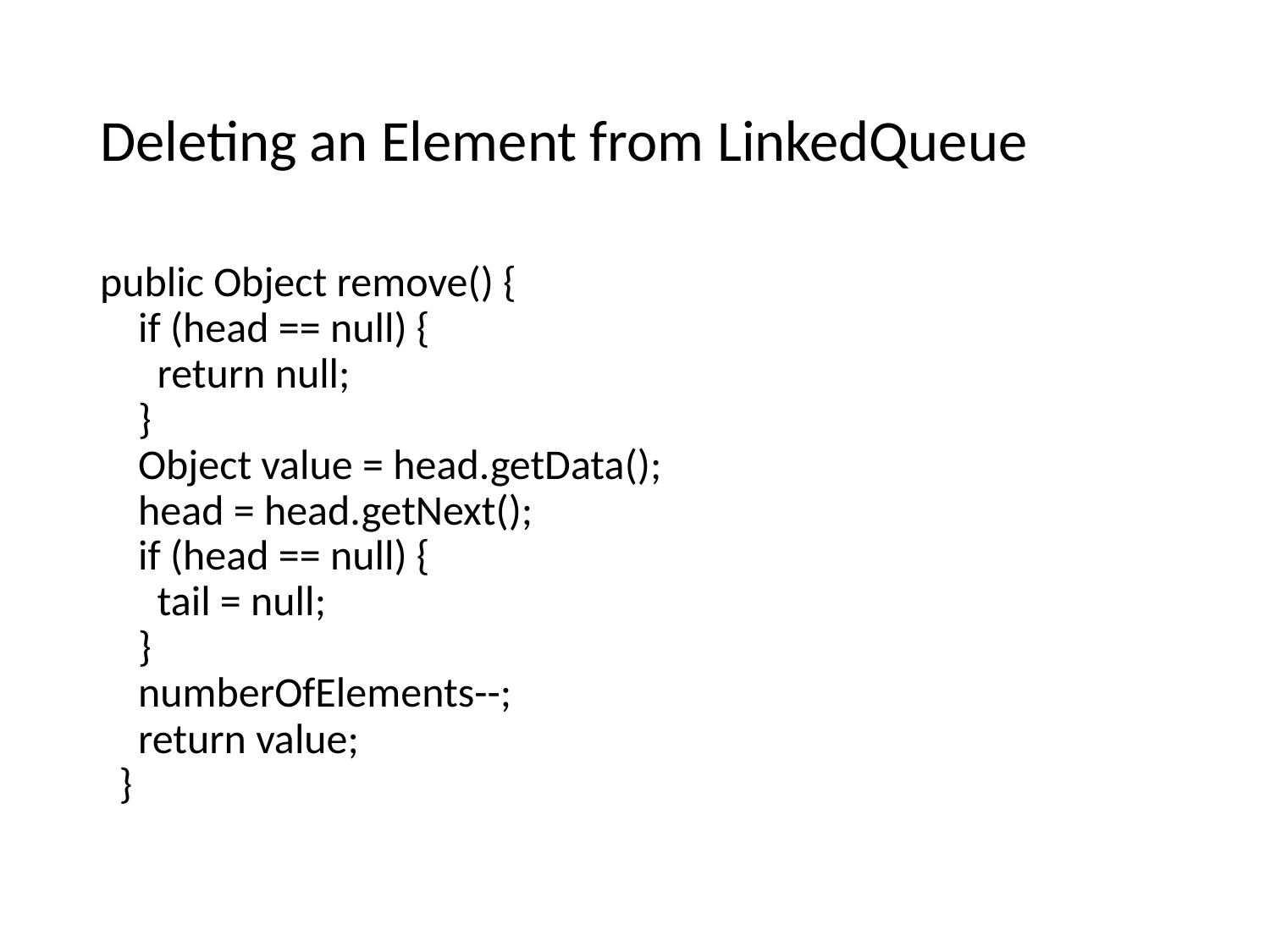

# Deleting an Element from LinkedQueue
public Object remove() {
    if (head == null) {
      return null;
    }
    Object value = head.getData();
    head = head.getNext();
    if (head == null) {
      tail = null;
    }
    numberOfElements--;
    return value;
  }